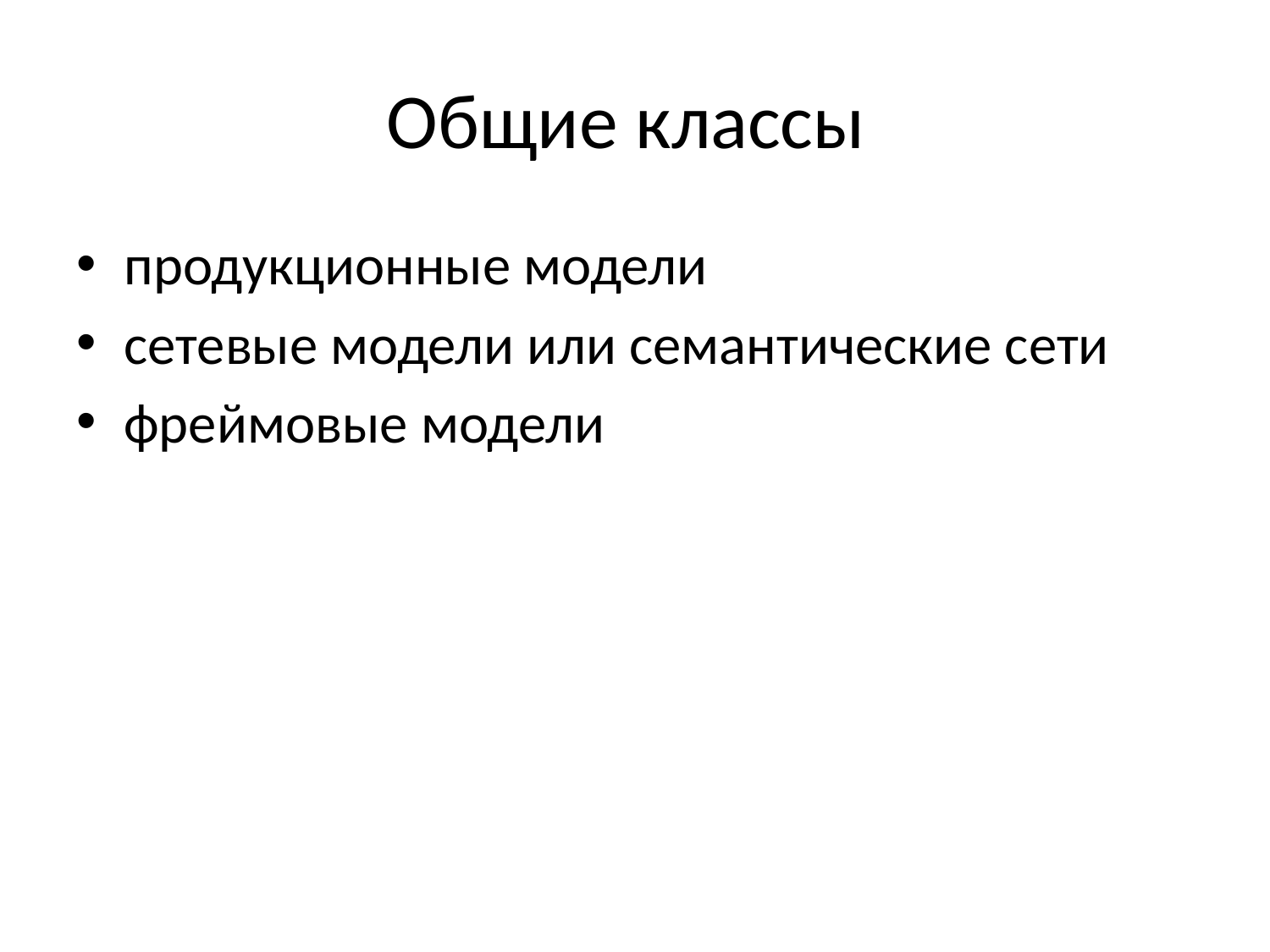

# Общие классы
продукционные модели
сетевые модели или семантические сети
фреймовые модели